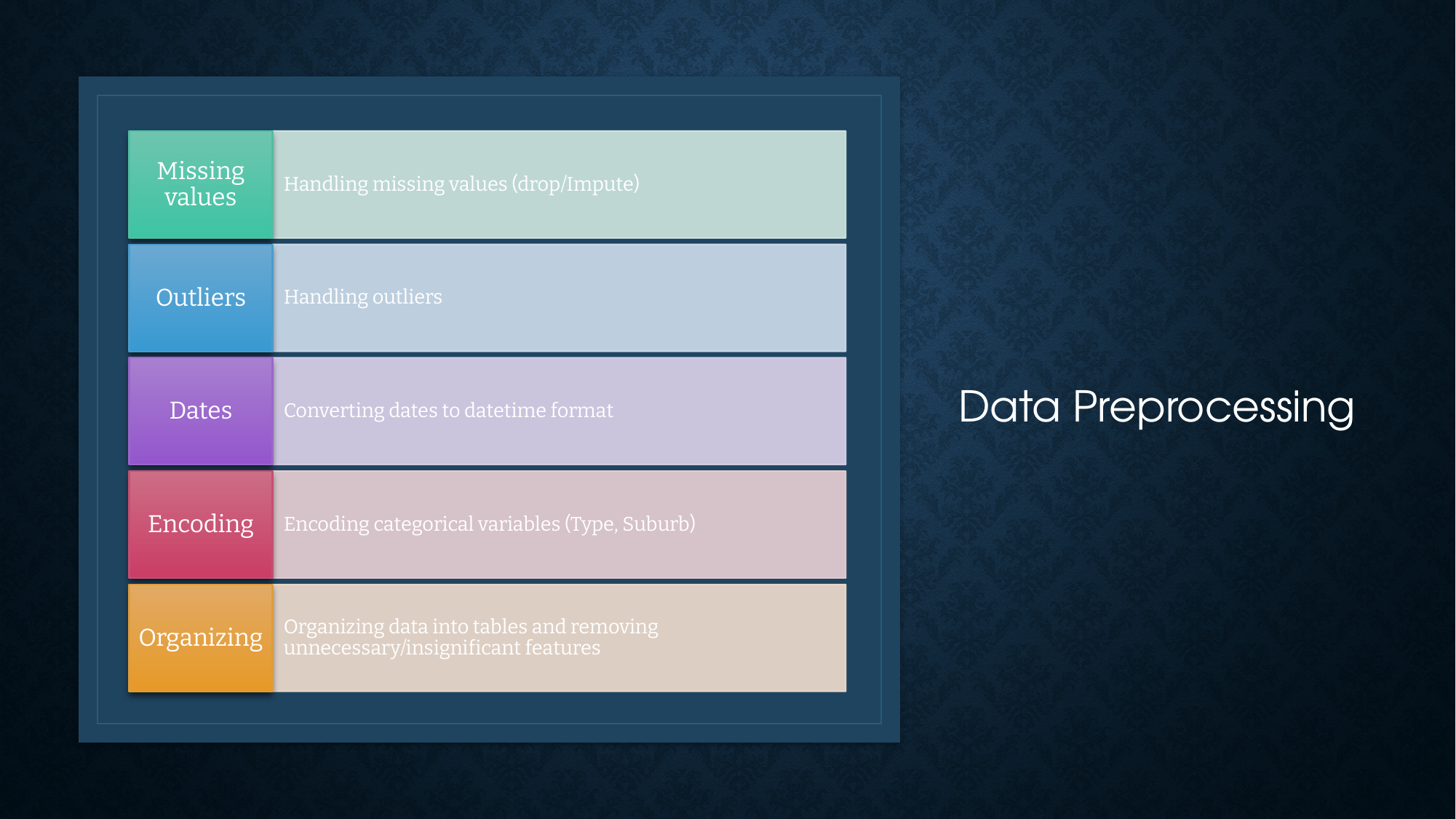

# Data Preprocessing

Handling missing values (drop/Impute)
Missing values
Handling outliers
Outliers
Converting dates to datetime format
Dates
Encoding categorical variables (Type, Suburb)
Encoding
Organizing data into tables and removing unnecessary/insignificant features
Organizing